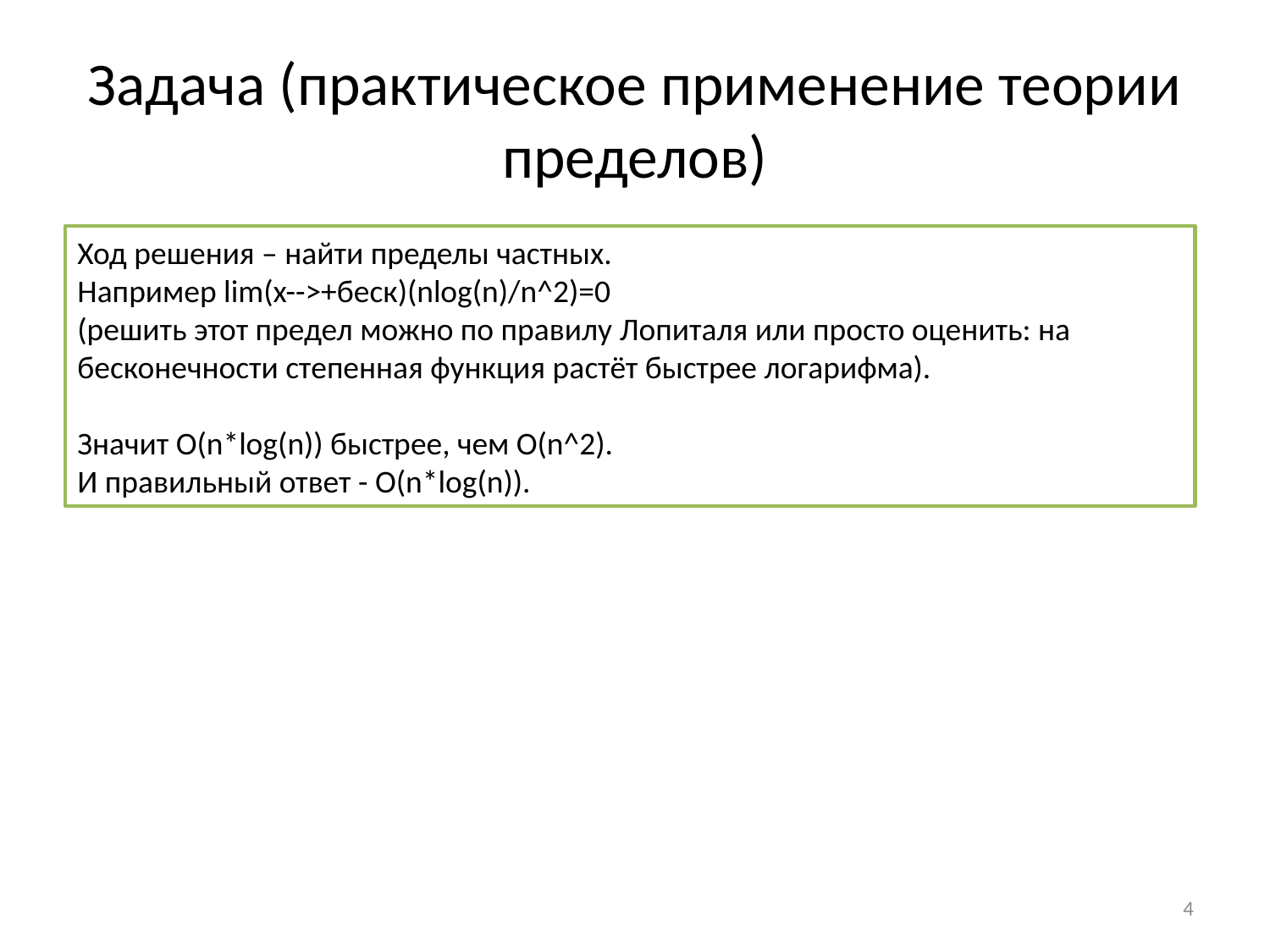

# Задача (практическое применение теории пределов)
Ход решения – найти пределы частных.
Например lim(x-->+беск)(nlog(n)/n^2)=0
(решить этот предел можно по правилу Лопиталя или просто оценить: на бесконечности степенная функция растёт быстрее логарифма).

Значит O(n*log(n)) быстрее, чем O(n^2).
И правильный ответ - O(n*log(n)).
4